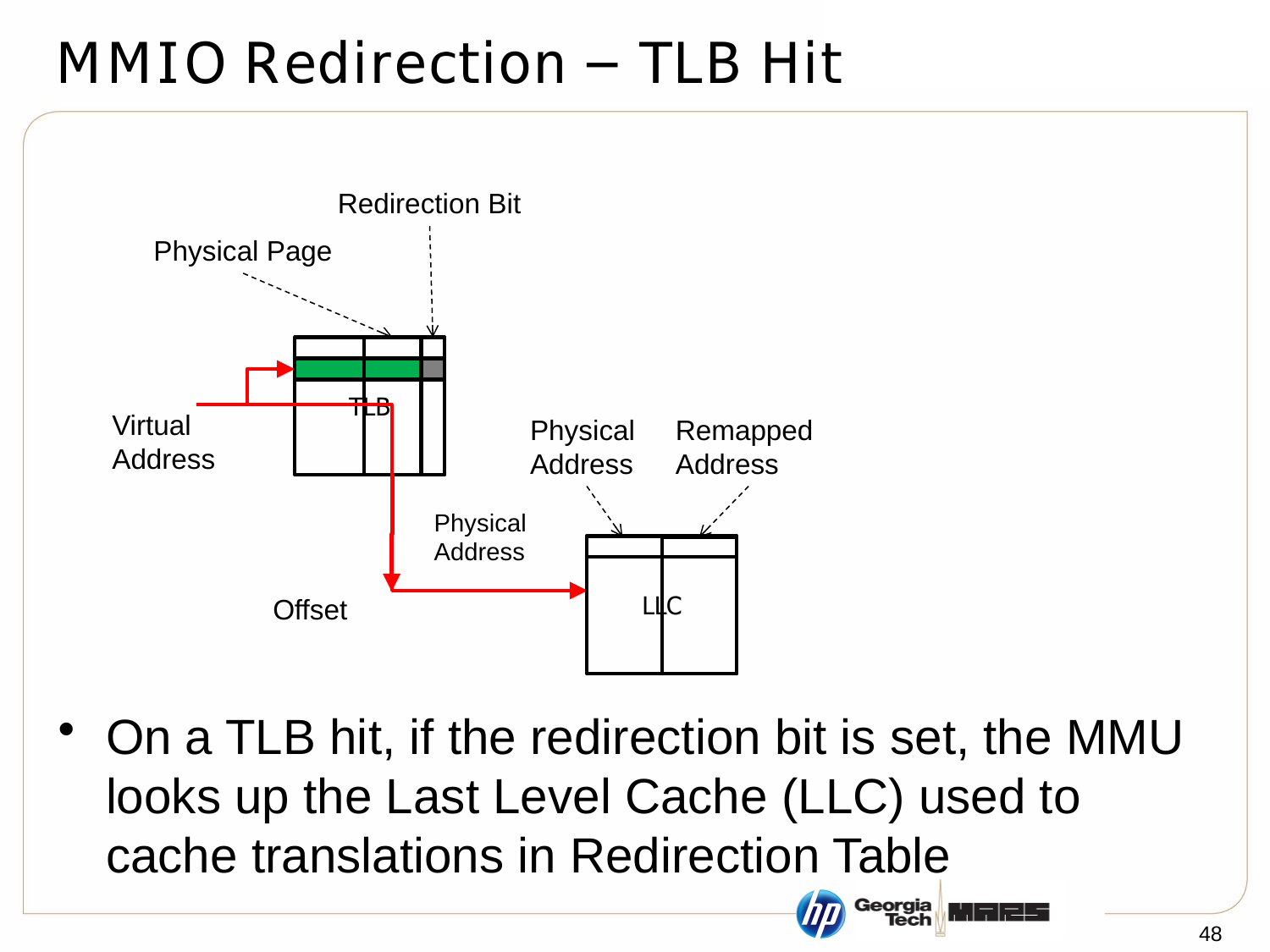

# MMIO Redirection – TLB Hit

On a TLB hit, if the redirection bit is set, the MMU looks up the Last Level Cache (LLC) used to cache translations in Redirection Table

Redirection Bit
Physical Page
TLB

Virtual Address
Physical
Address
Remapped
Address

LLC

Physical Address
Offset